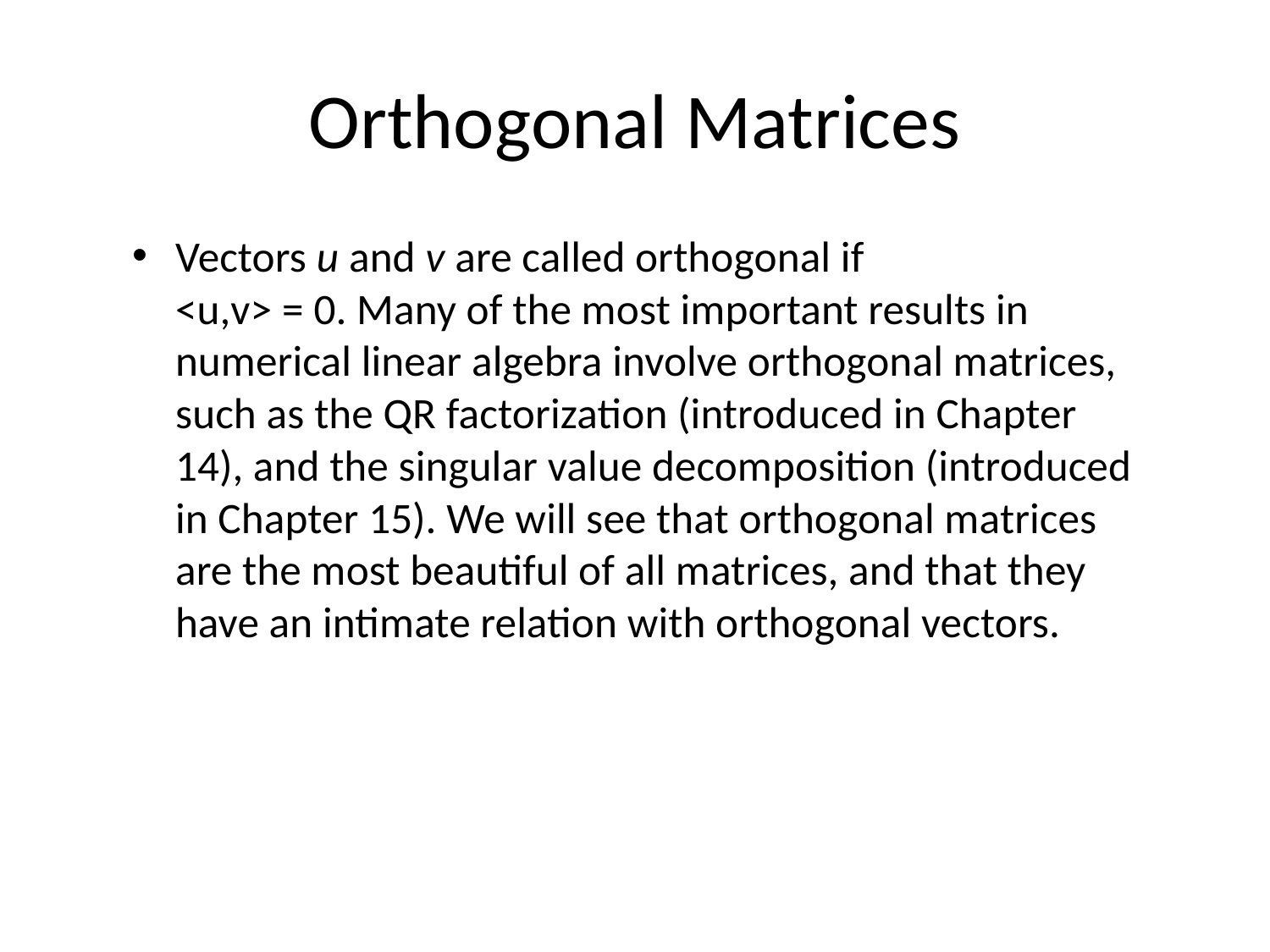

# Orthogonal Matrices
Vectors u and v are called orthogonal if
<u,v> = 0. Many of the most important results in numerical linear algebra involve orthogonal matrices, such as the QR factorization (introduced in Chapter 14), and the singular value decomposition (introduced in Chapter 15). We will see that orthogonal matrices are the most beautiful of all matrices, and that they have an intimate relation with orthogonal vectors.